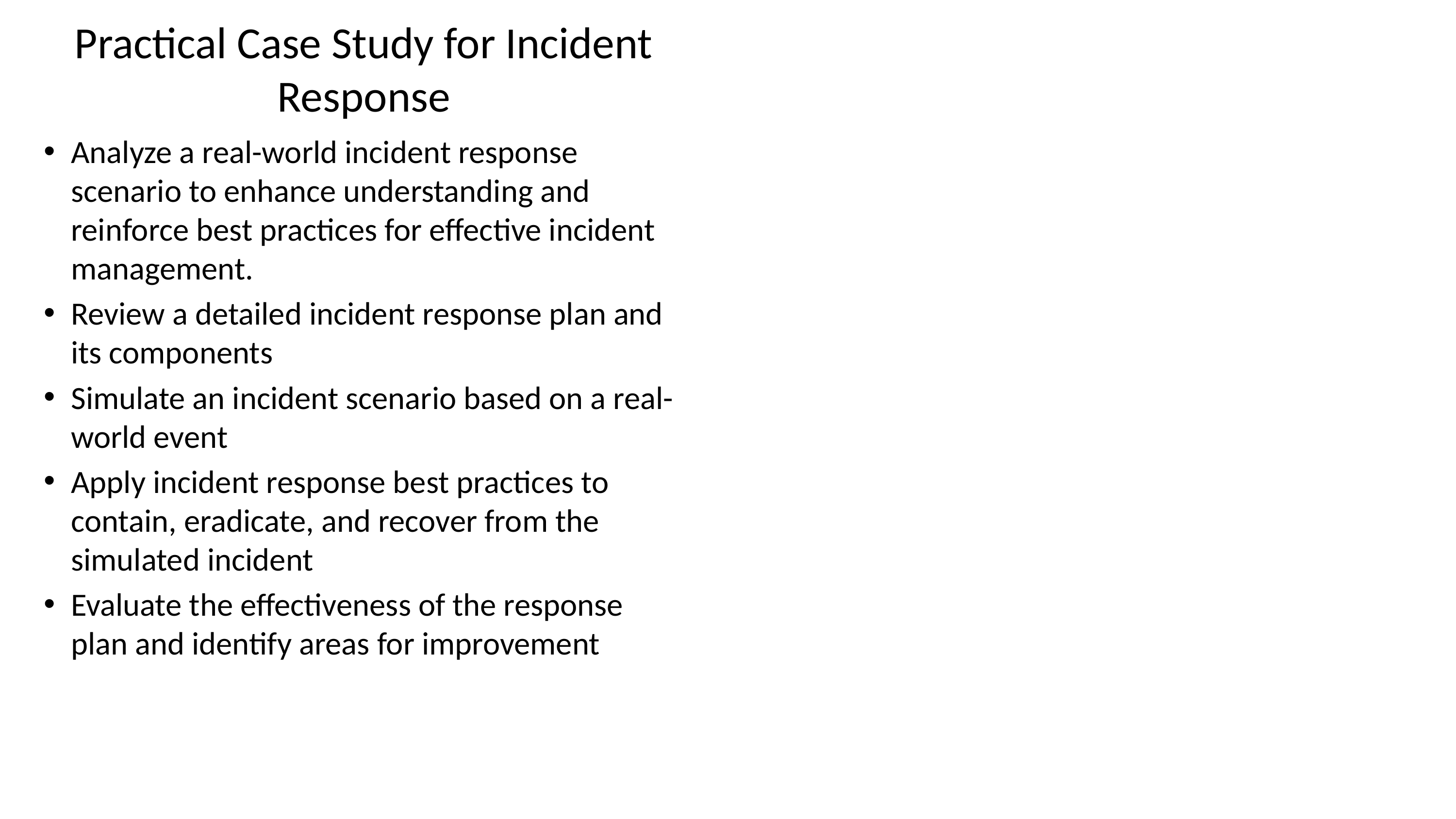

# Practical Case Study for Incident Response
Analyze a real-world incident response scenario to enhance understanding and reinforce best practices for effective incident management.
Review a detailed incident response plan and its components
Simulate an incident scenario based on a real-world event
Apply incident response best practices to contain, eradicate, and recover from the simulated incident
Evaluate the effectiveness of the response plan and identify areas for improvement